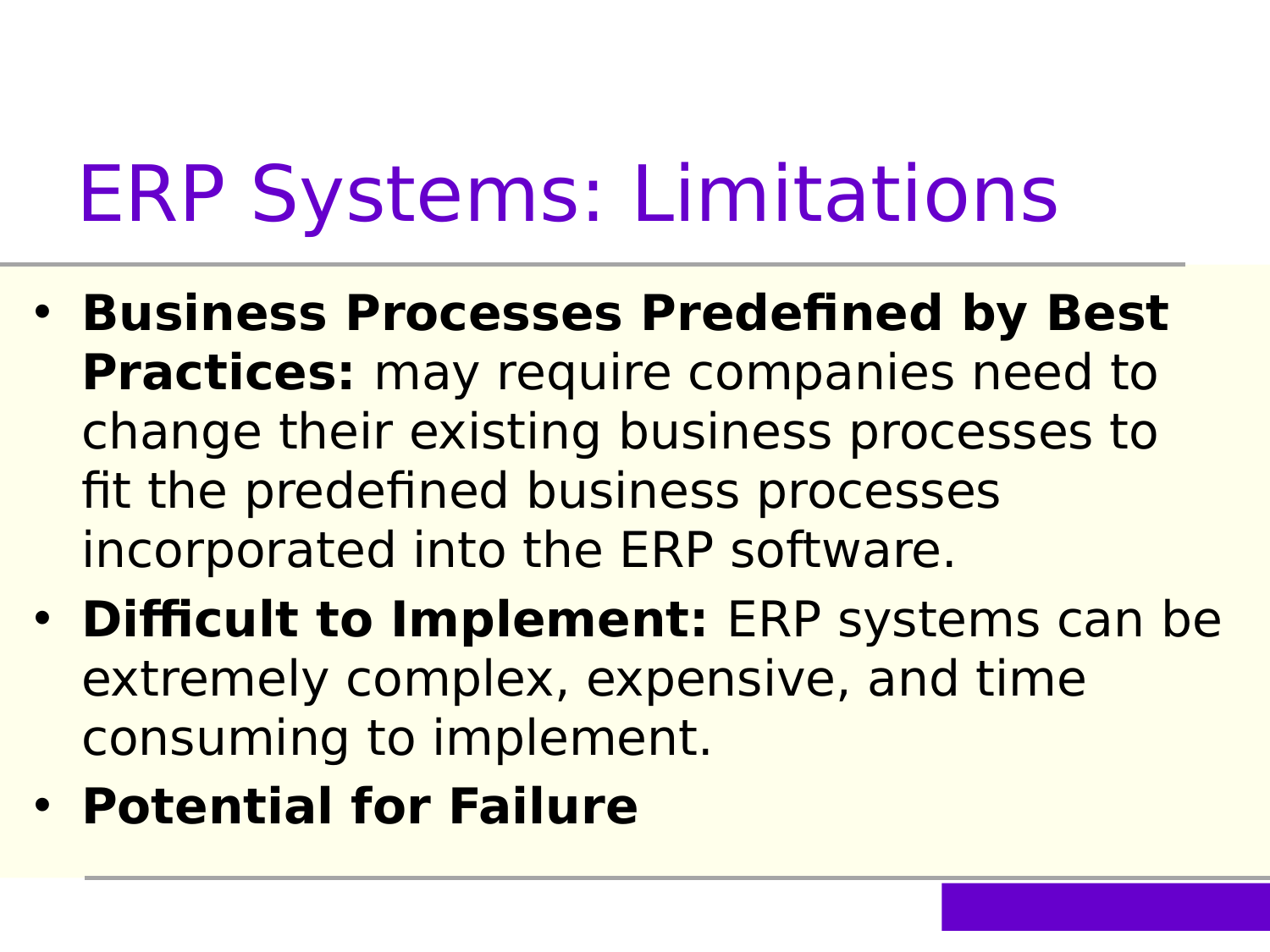

ERP Systems: Limitations
Business Processes Predefined by Best Practices: may require companies need to change their existing business processes to fit the predefined business processes incorporated into the ERP software.
Difficult to Implement: ERP systems can be extremely complex, expensive, and time consuming to implement.
Potential for Failure